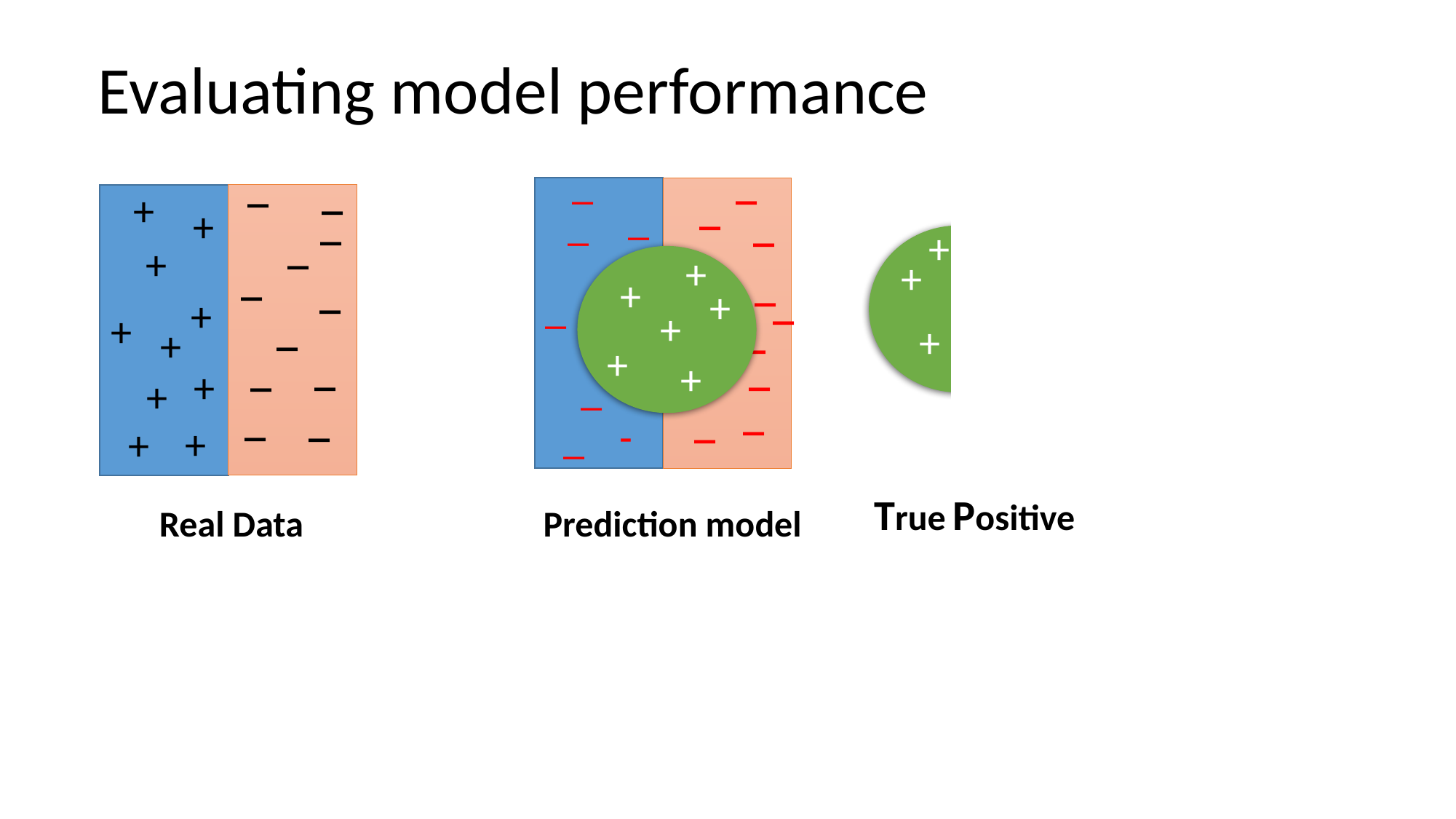

# Evaluating model performance
_
_
_
_
_
-
_

+

+
_

_
_

_
+

+
+
_

+
_
+

+
_
+
+
+
_
_
+
_
+
+
+
+
_
+
+
_
_
+
+
+
+
+
+
+
_
_
_
_
+
+
+
_

+
_
_
_
_
-
_
+
+
True Positive
Prediction model
Real Data